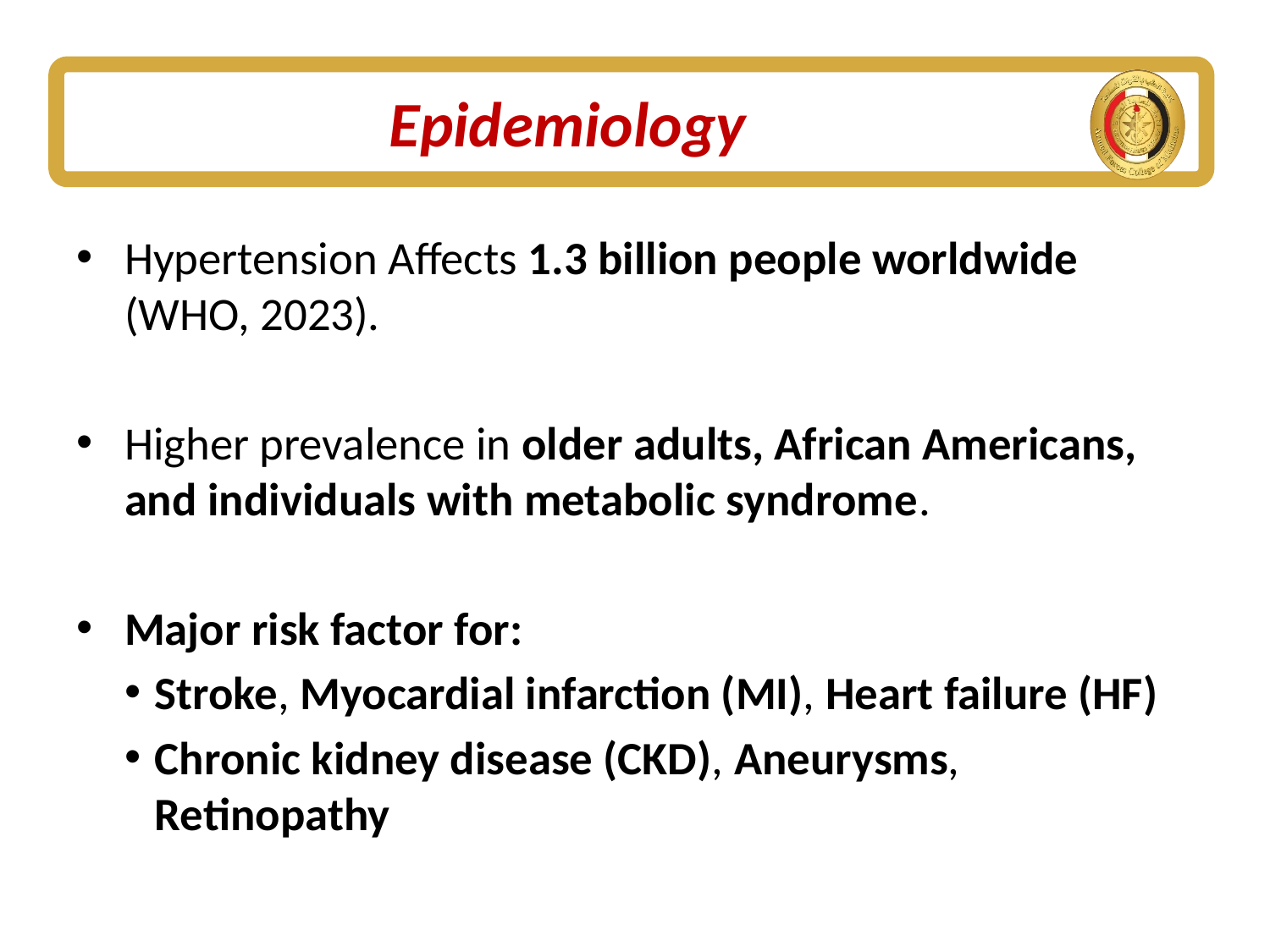

# Epidemiology
Hypertension Affects 1.3 billion people worldwide (WHO, 2023).

Higher prevalence in older adults, African Americans, and individuals with metabolic syndrome.

Major risk factor for:
Stroke, Myocardial infarction (MI), Heart failure (HF)
Chronic kidney disease (CKD), Aneurysms, Retinopathy